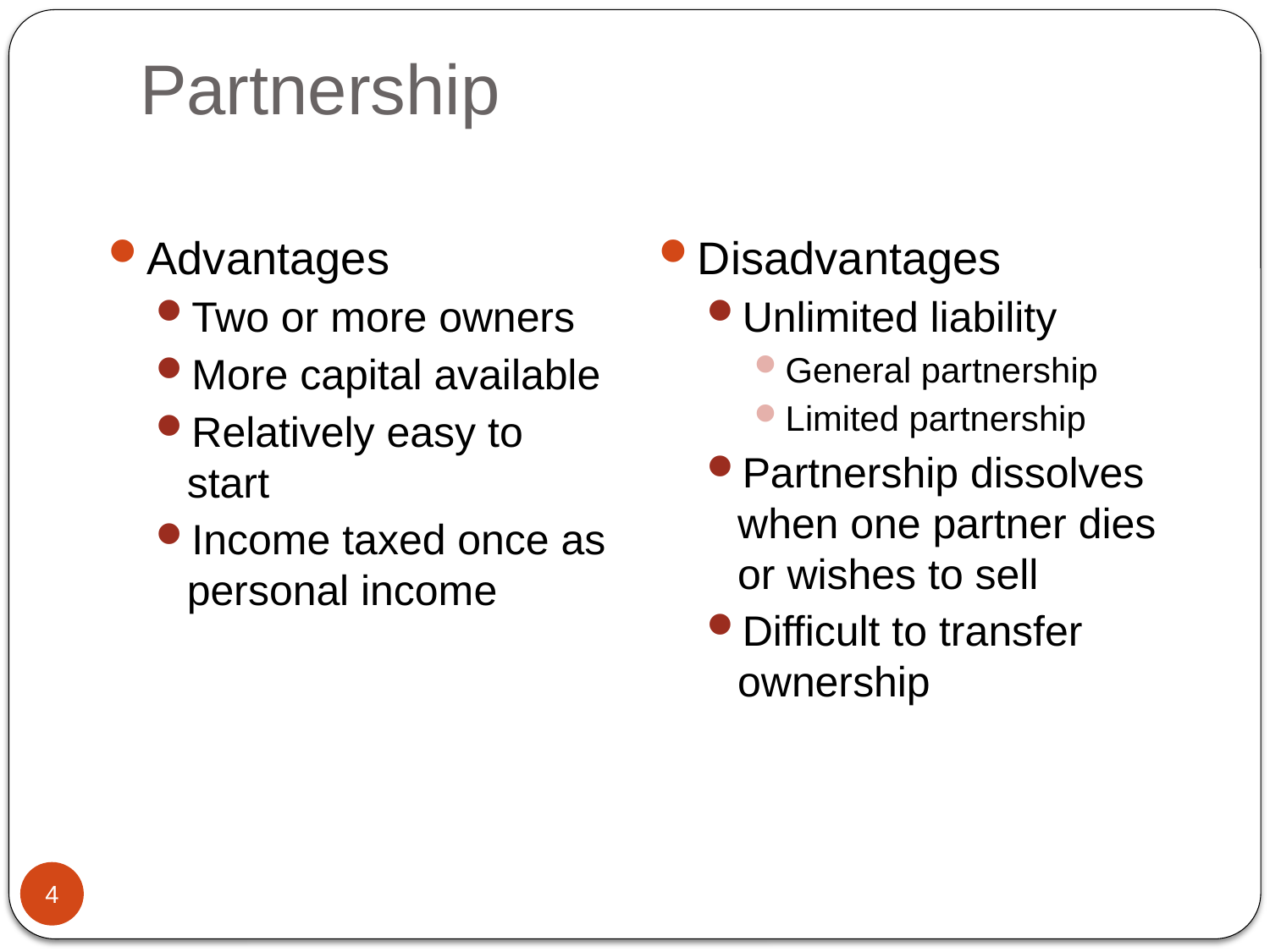

# Partnership
Advantages
Two or more owners
More capital available
Relatively easy to start
Income taxed once as personal income
Disadvantages
Unlimited liability
General partnership
Limited partnership
Partnership dissolves when one partner dies or wishes to sell
Difficult to transfer ownership
4